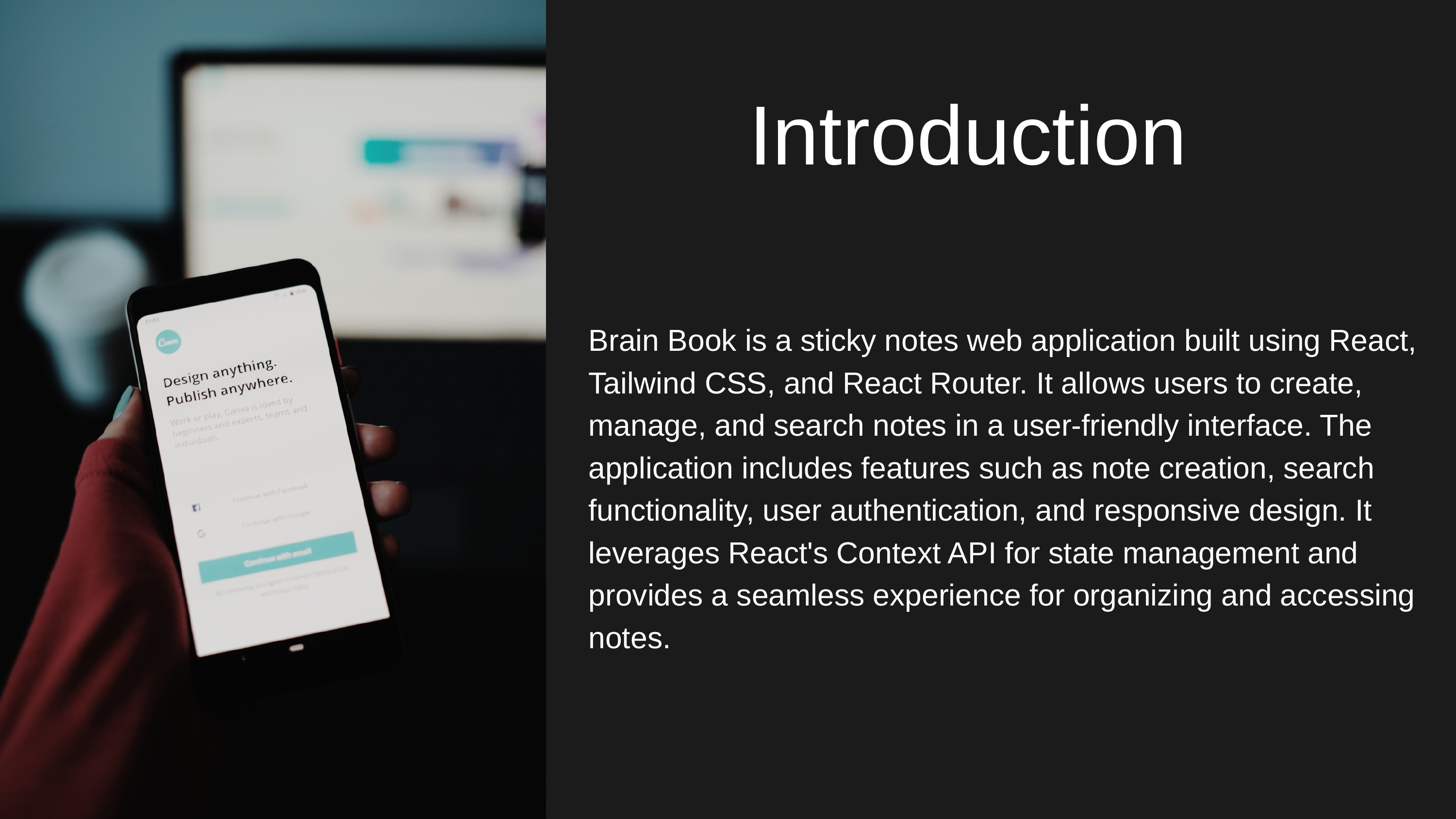

Introduction
Brain Book is a sticky notes web application built using React, Tailwind CSS, and React Router. It allows users to create, manage, and search notes in a user-friendly interface. The application includes features such as note creation, search functionality, user authentication, and responsive design. It leverages React's Context API for state management and provides a seamless experience for organizing and accessing notes.